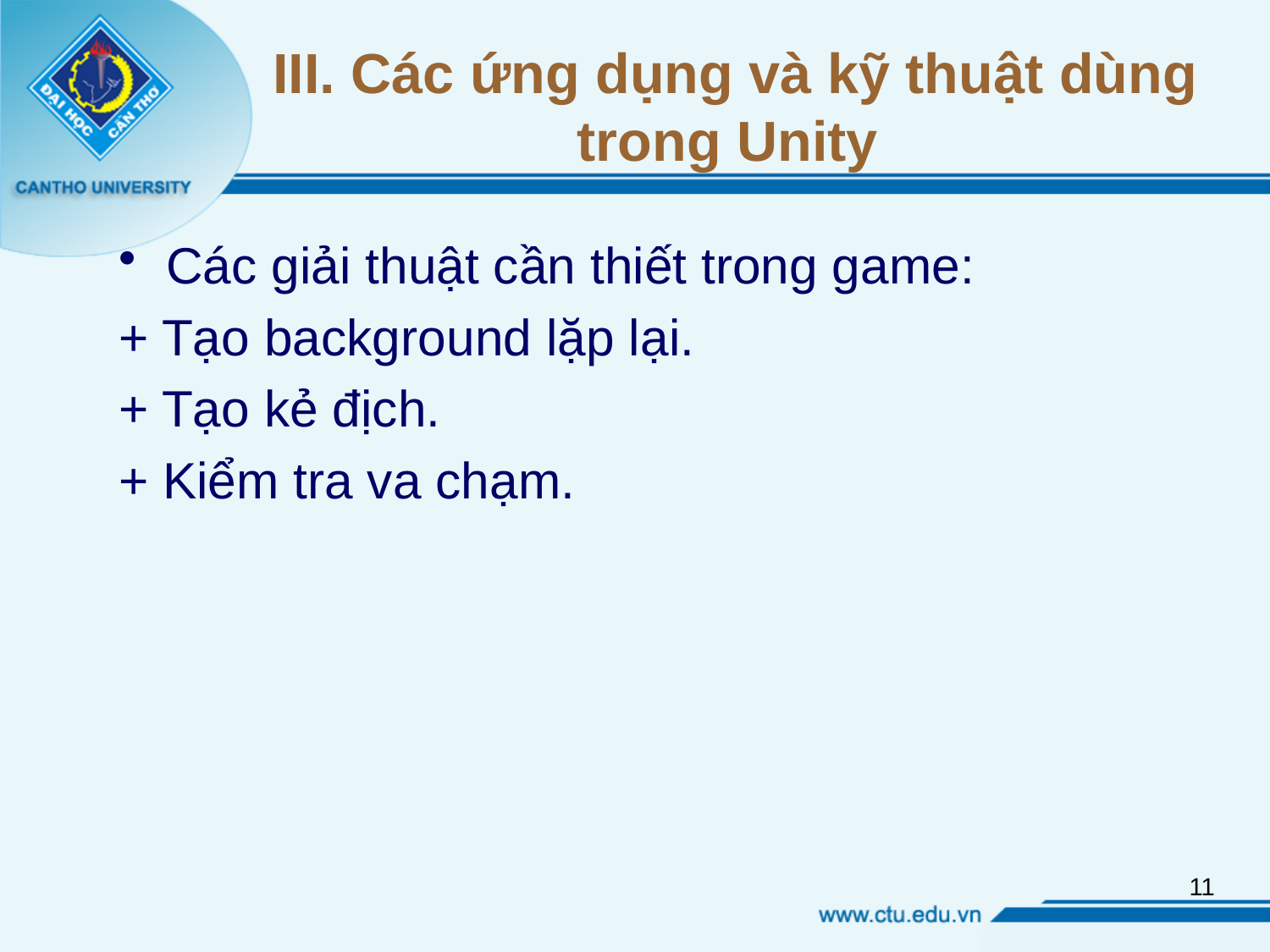

# III. Các ứng dụng và kỹ thuật dùng trong Unity
Các giải thuật cần thiết trong game:
+ Tạo background lặp lại.
+ Tạo kẻ địch.
+ Kiểm tra va chạm.

11